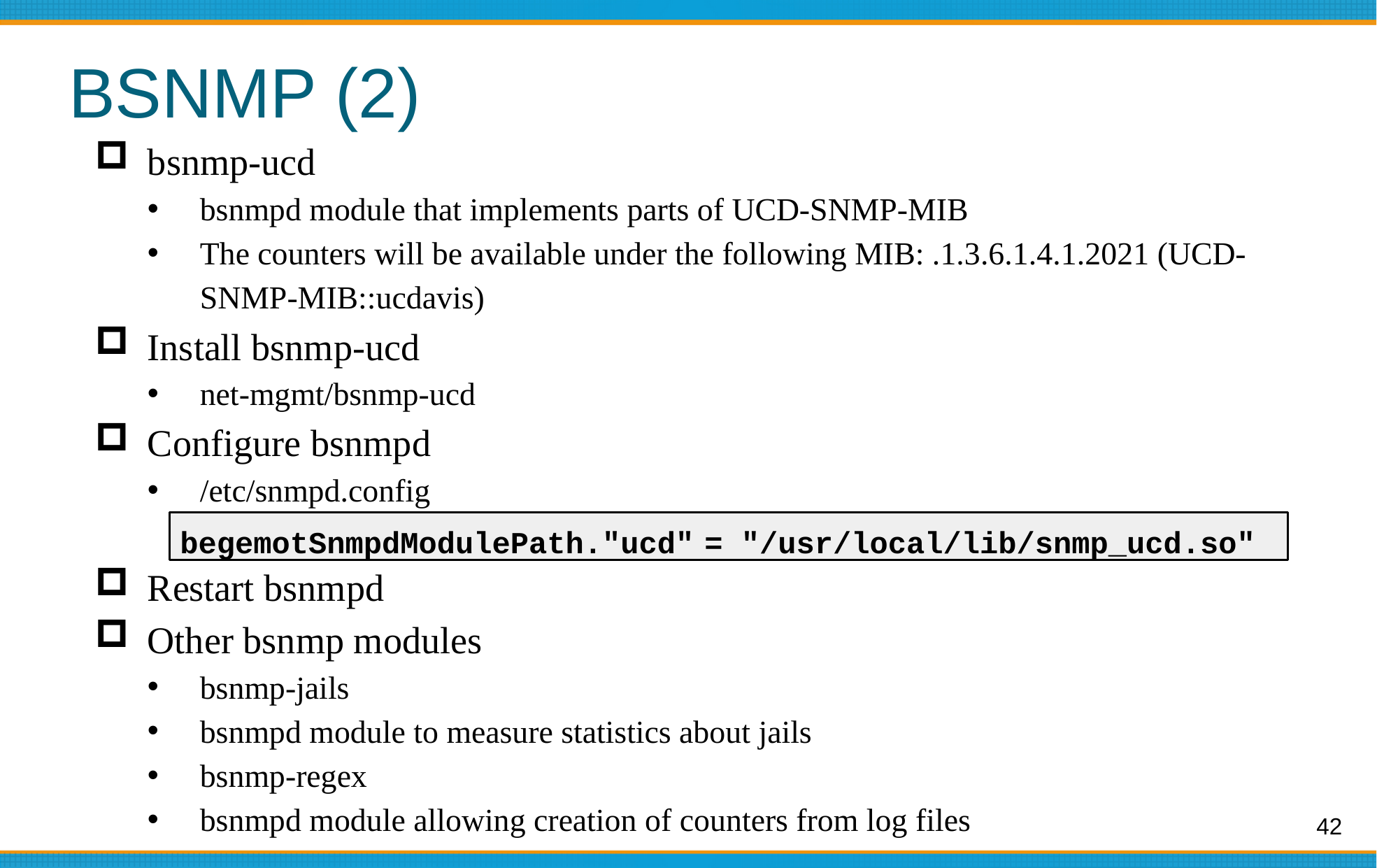

# BSNMP (2)
bsnmp-ucd
bsnmpd module that implements parts of UCD-SNMP-MIB
The counters will be available under the following MIB: .1.3.6.1.4.1.2021 (UCD-SNMP-MIB::ucdavis)
Install bsnmp-ucd
net-mgmt/bsnmp-ucd
Configure bsnmpd
/etc/snmpd.config

Restart bsnmpd
Other bsnmp modules
bsnmp-jails
bsnmpd module to measure statistics about jails
bsnmp-regex
bsnmpd module allowing creation of counters from log files
begemotSnmpdModulePath."ucd"	= "/usr/local/lib/snmp_ucd.so"
42